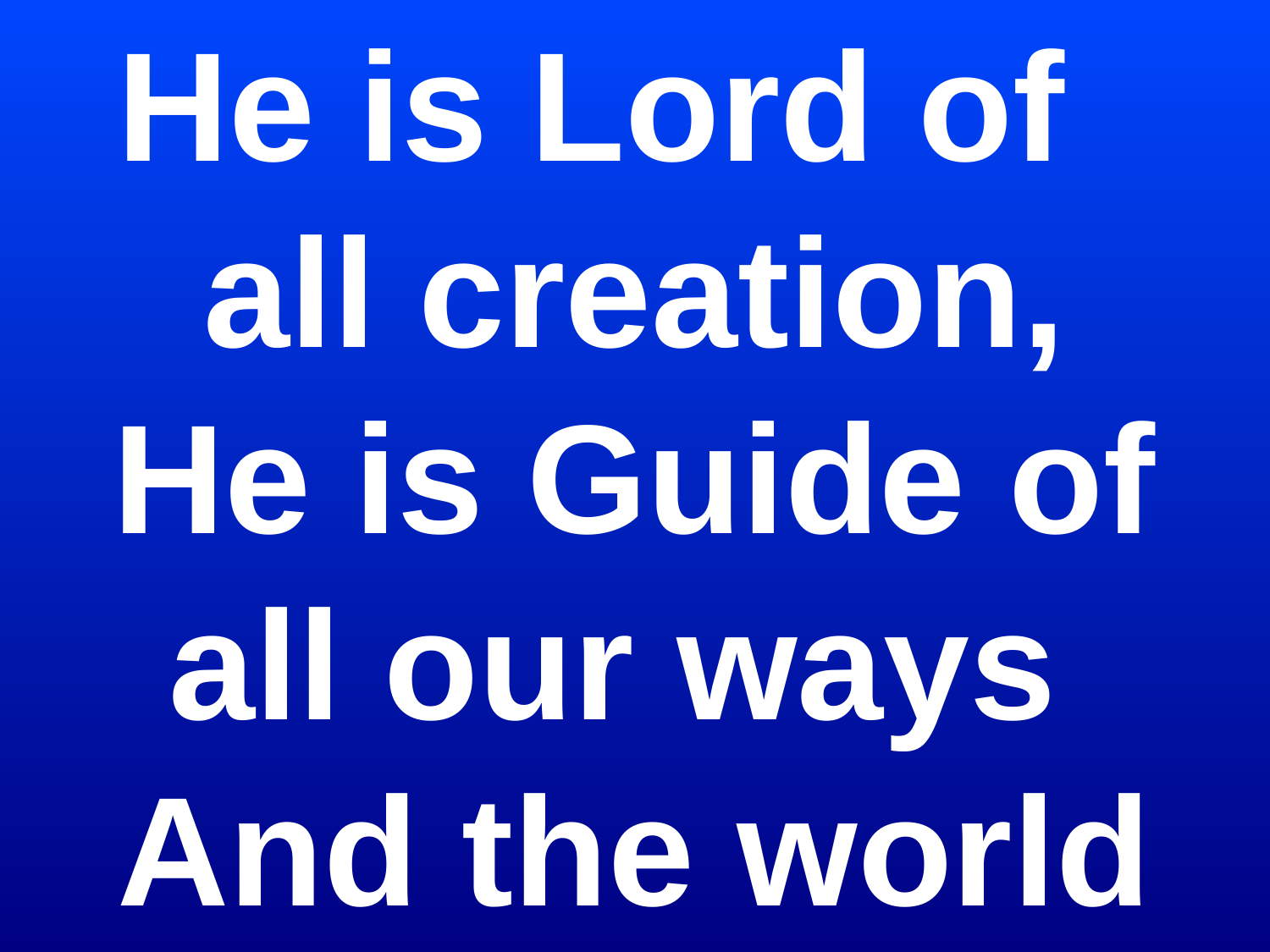

He is Lord of   all creation,
He is Guide of all our ways
And the world